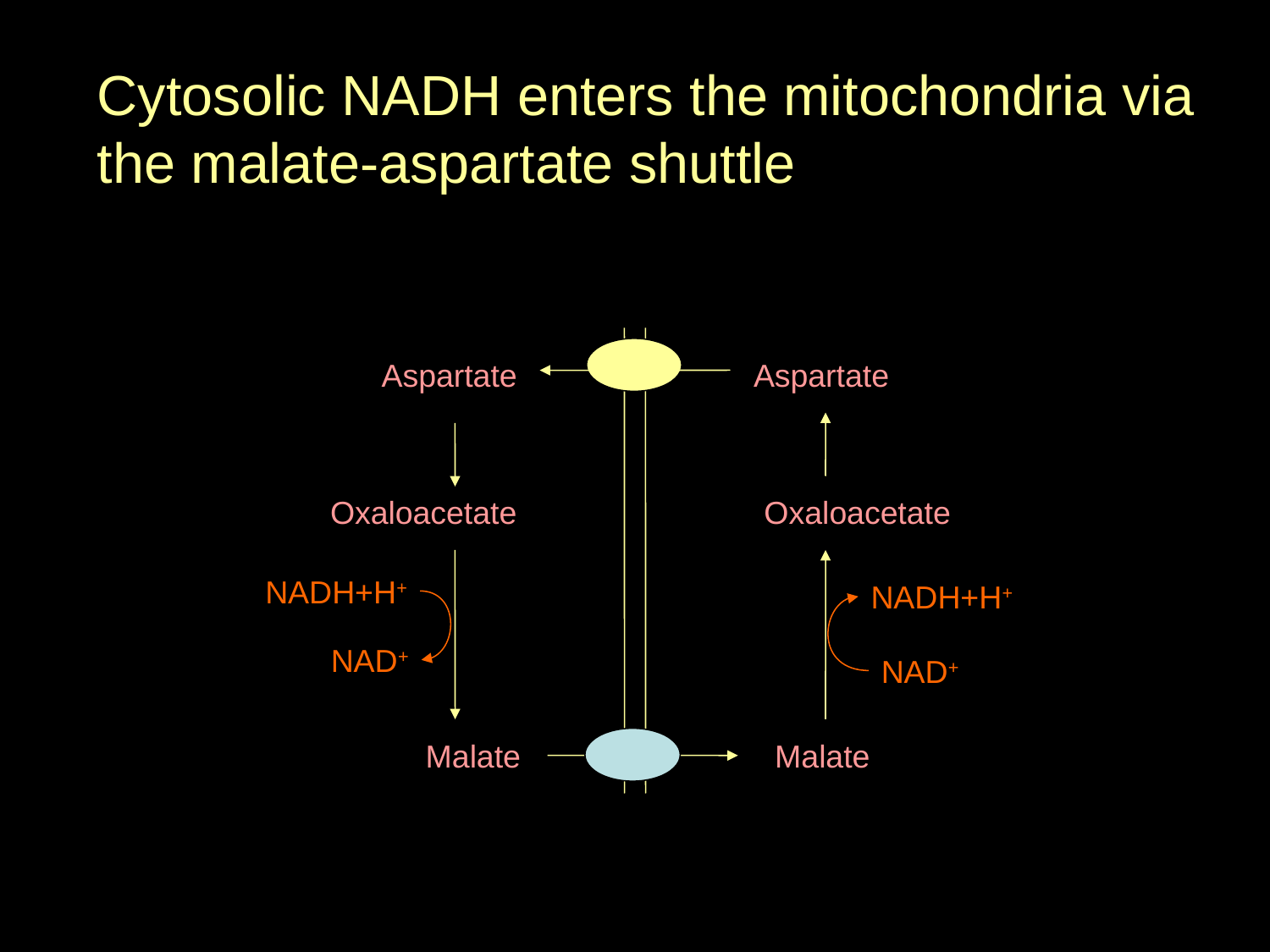

Cytosolic NADH enters the mitochondria via the malate-aspartate shuttle

Aspartate
Aspartate

Oxaloacetate
Oxaloacetate

NADH+H+
NADH+H+
NAD+
NAD+

Malate
Malate